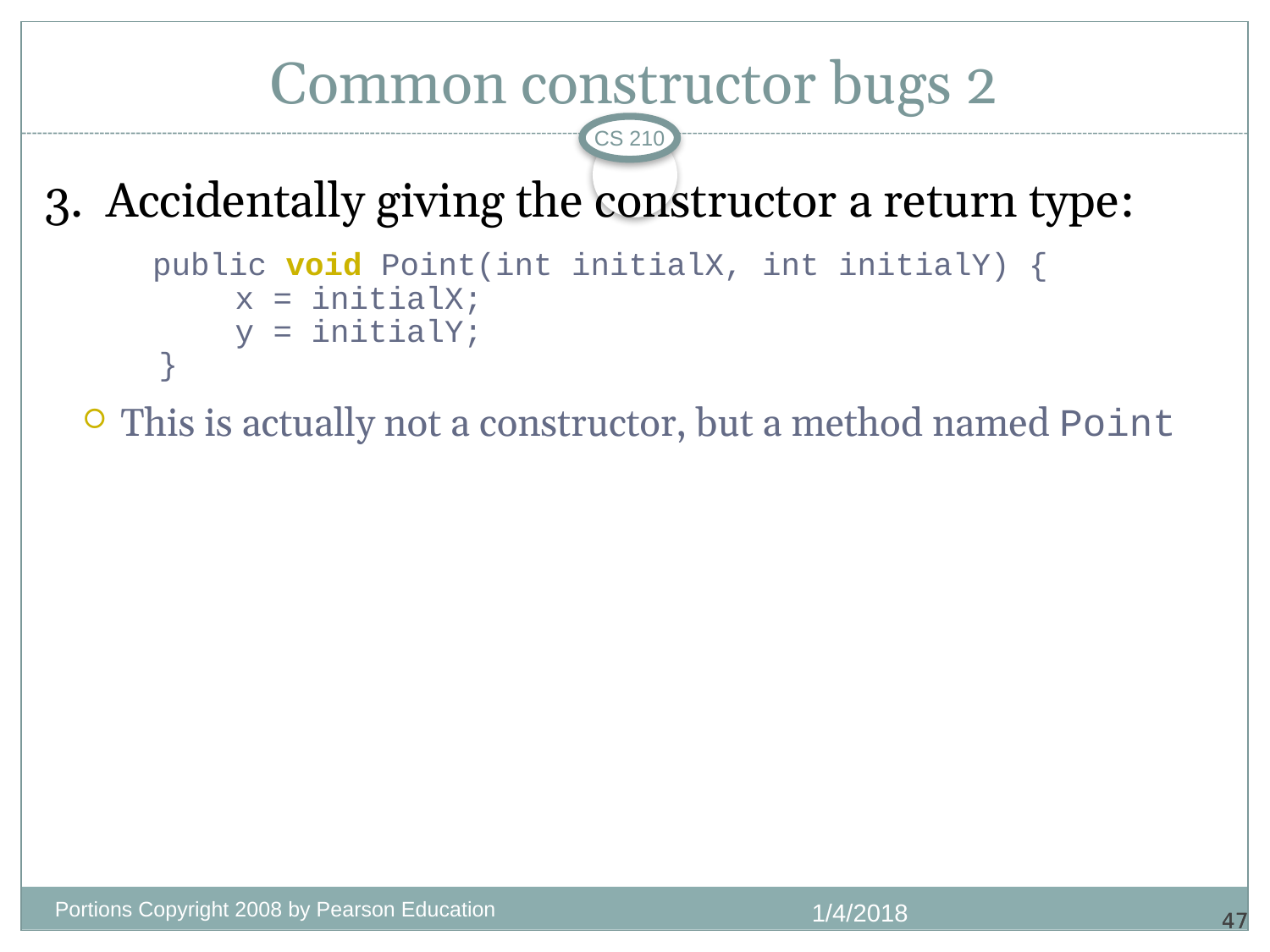

# Common constructor bugs 2
CS 210
3.  Accidentally giving the constructor a return type:

   public void Point(int initialX, int initialY) {
        x = initialX;
        y = initialY;
    }

This is actually not a constructor, but a method named Point
Portions Copyright 2008 by Pearson Education
1/4/2018